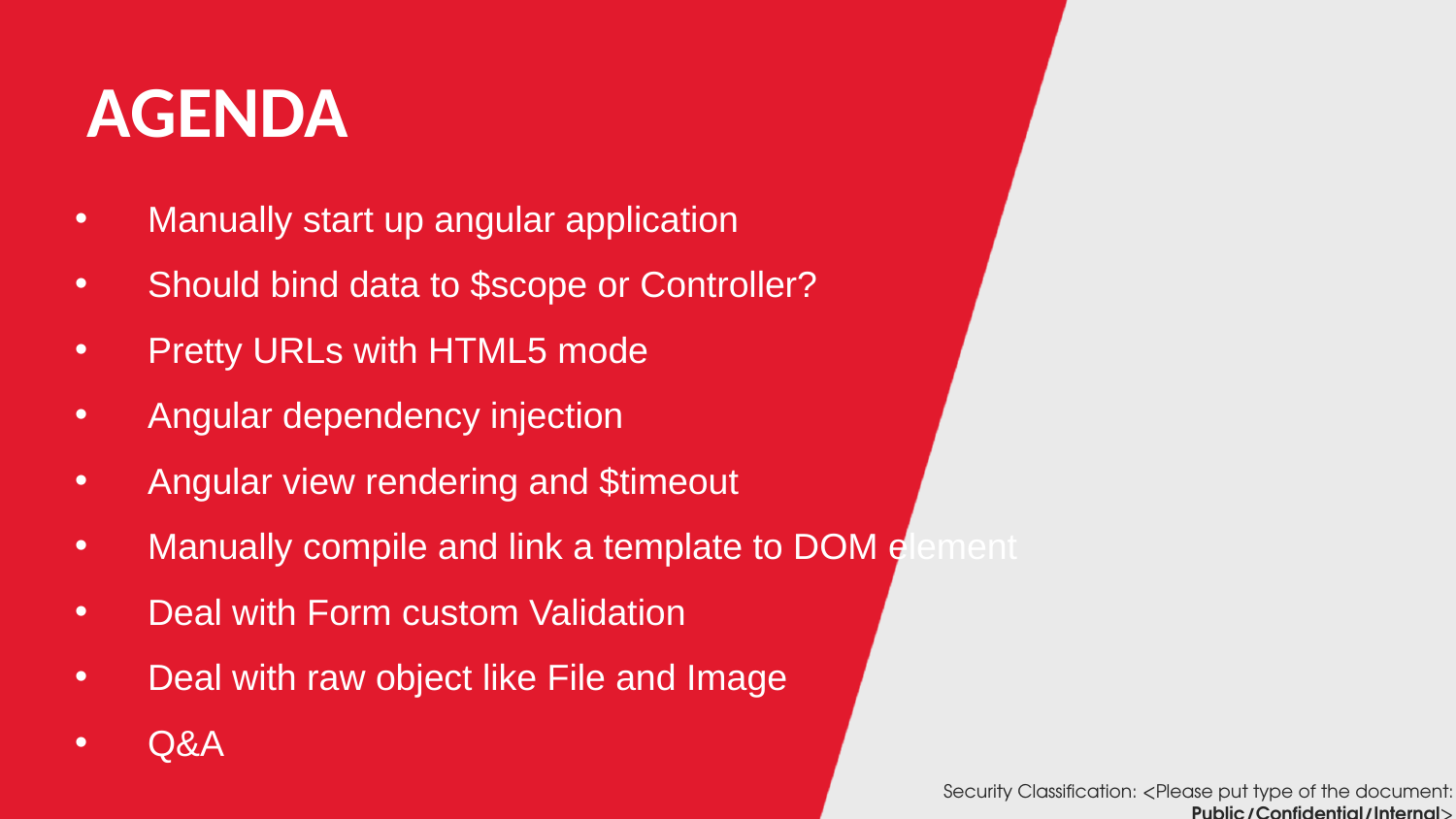

AGENDA
Manually start up angular application
Should bind data to $scope or Controller?
Pretty URLs with HTML5 mode
Angular dependency injection
Angular view rendering and $timeout
Manually compile and link a template to DOM element
Deal with Form custom Validation
Deal with raw object like File and Image
Q&A